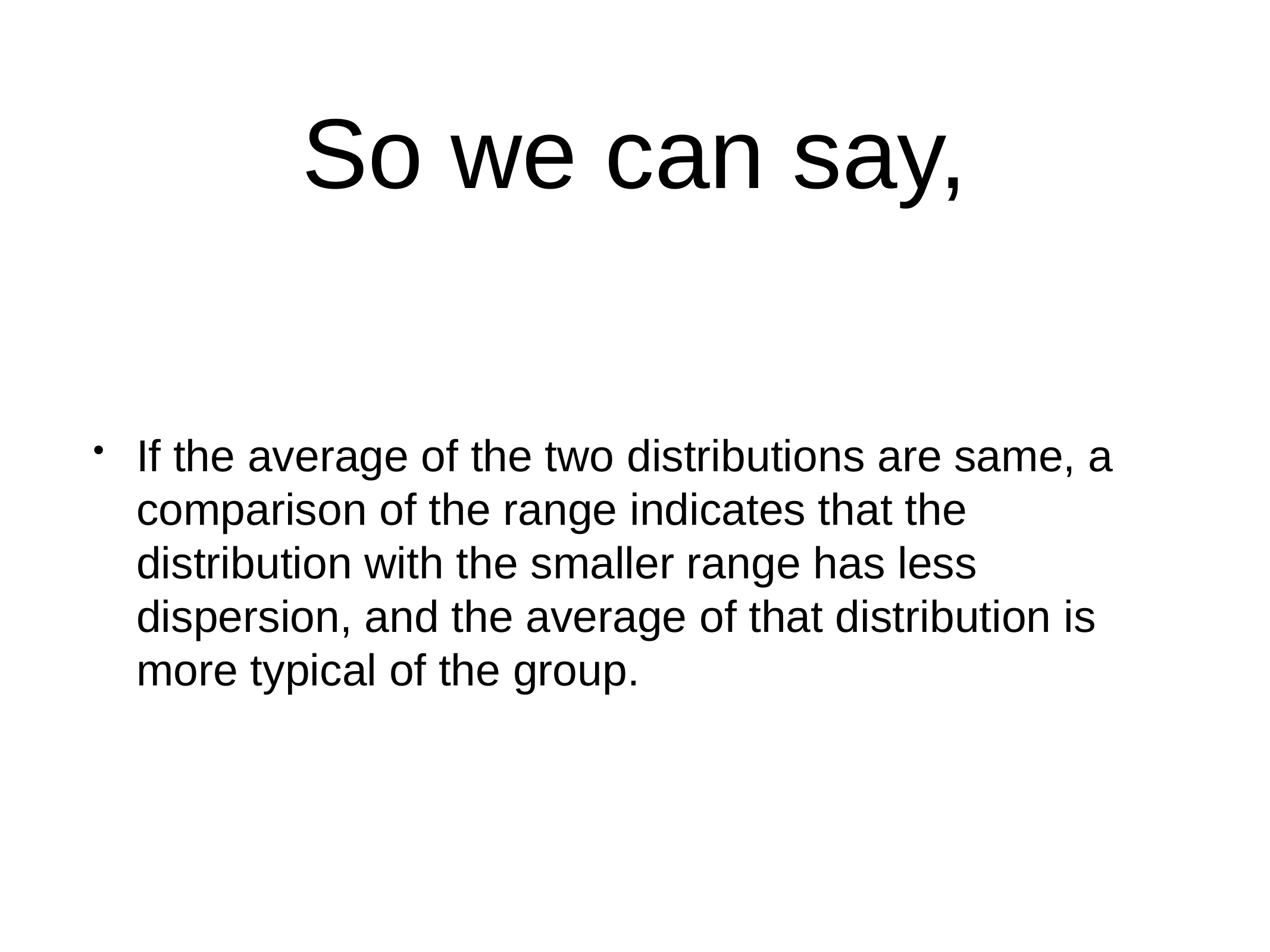

# So we can say,
If the average of the two distributions are same, a comparison of the range indicates that the distribution with the smaller range has less dispersion, and the average of that distribution is more typical of the group.